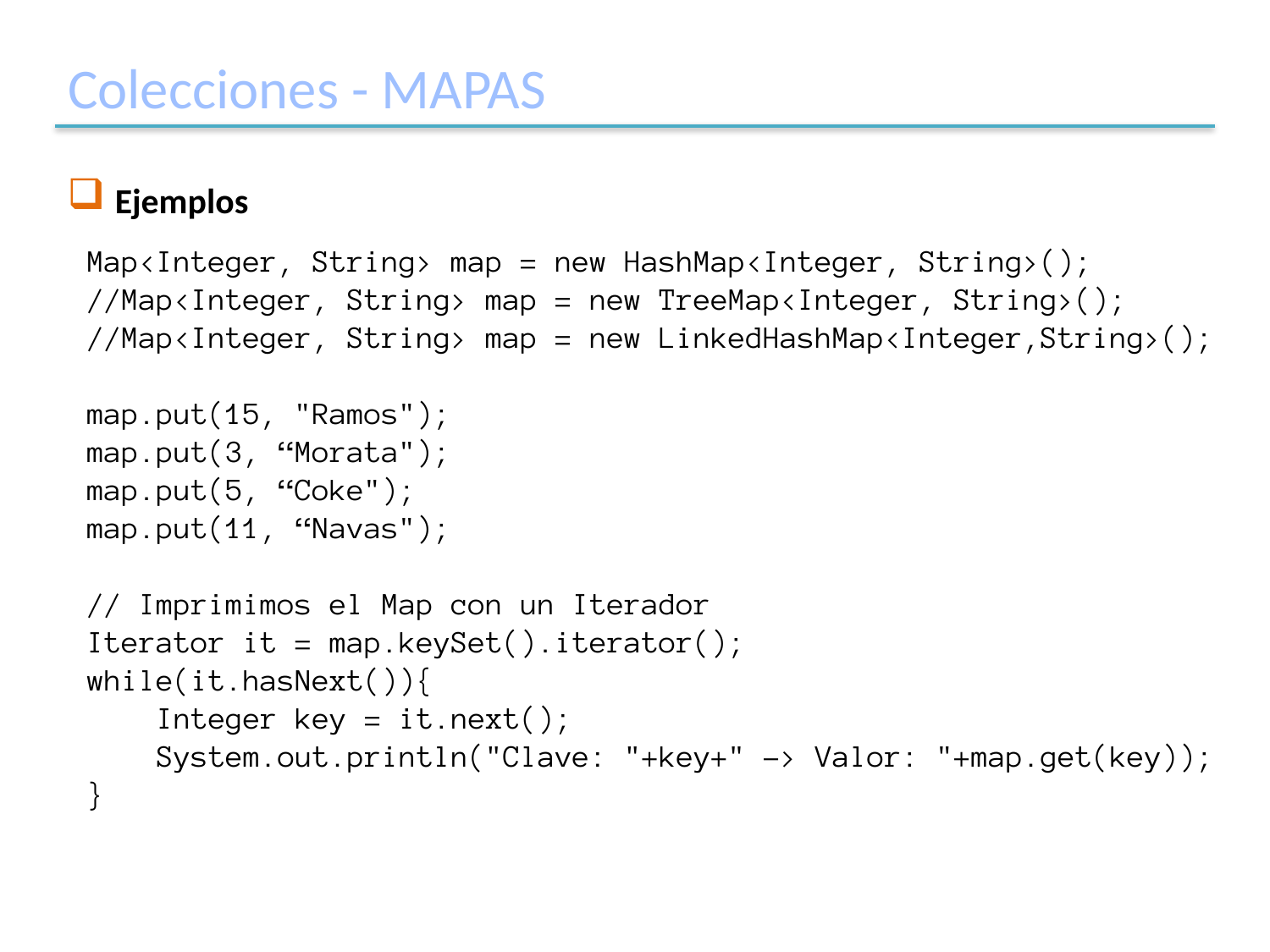

# Colecciones - MAPAS
Ejemplos

Map<Integer, String> map = new HashMap<Integer, String>();
//Map<Integer, String> map = new TreeMap<Integer, String>();
//Map<Integer, String> map = new LinkedHashMap<Integer,String>();

map.put(15, "Ramos");
map.put(3, “Morata");
map.put(5, “Coke");
map.put(11, “Navas");

// Imprimimos el Map con un Iterador
Iterator it = map.keySet().iterator();
while(it.hasNext()){
    Integer key = it.next();
    System.out.println("Clave: "+key+" -> Valor: "+map.get(key));
}